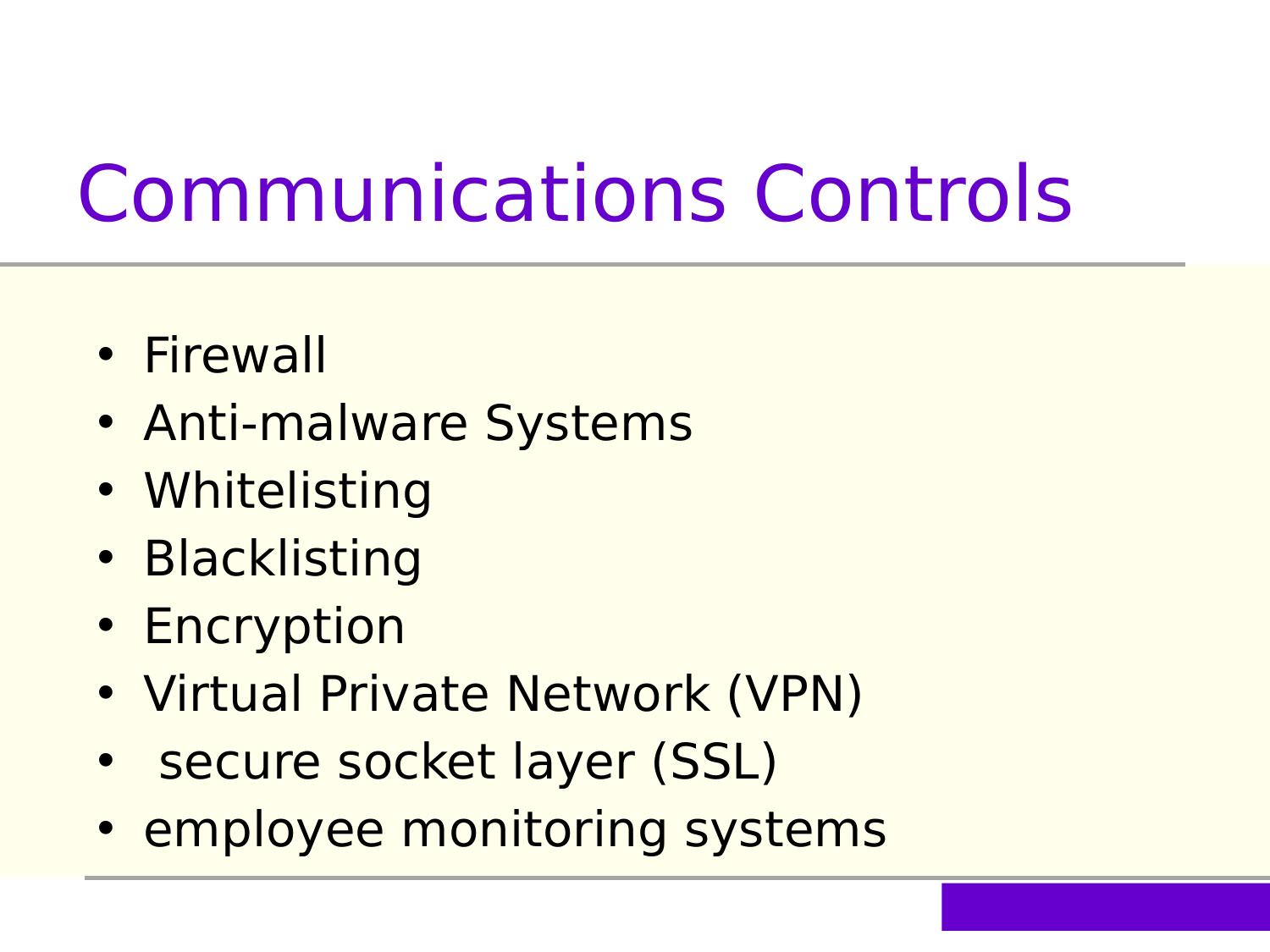

Communications Controls
Firewall
Anti-malware Systems
Whitelisting
Blacklisting
Encryption
Virtual Private Network (VPN)
 secure socket layer (SSL)
employee monitoring systems